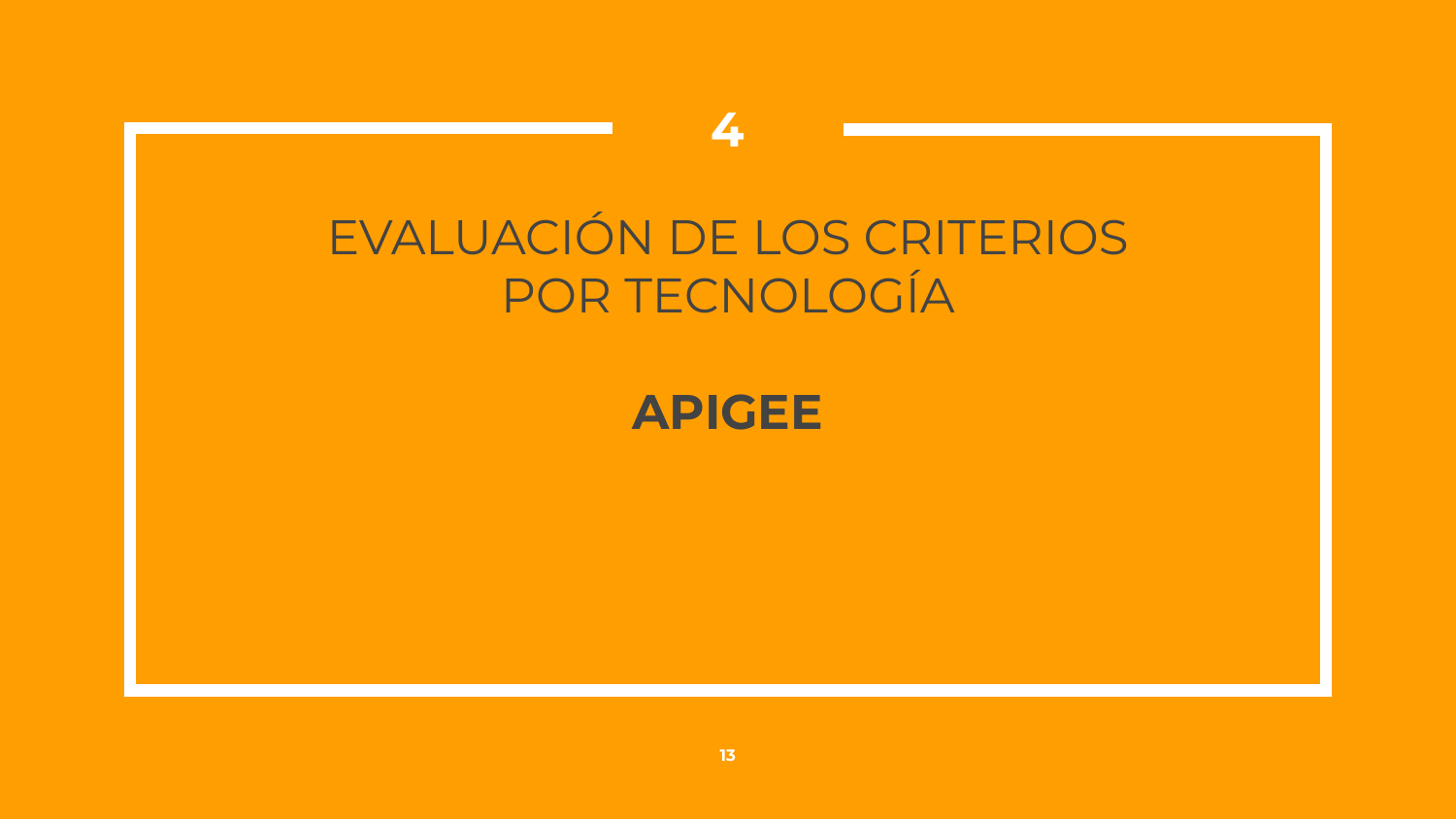

4
# EVALUACIÓN DE LOS CRITERIOS POR TECNOLOGÍA

APIGEE
13